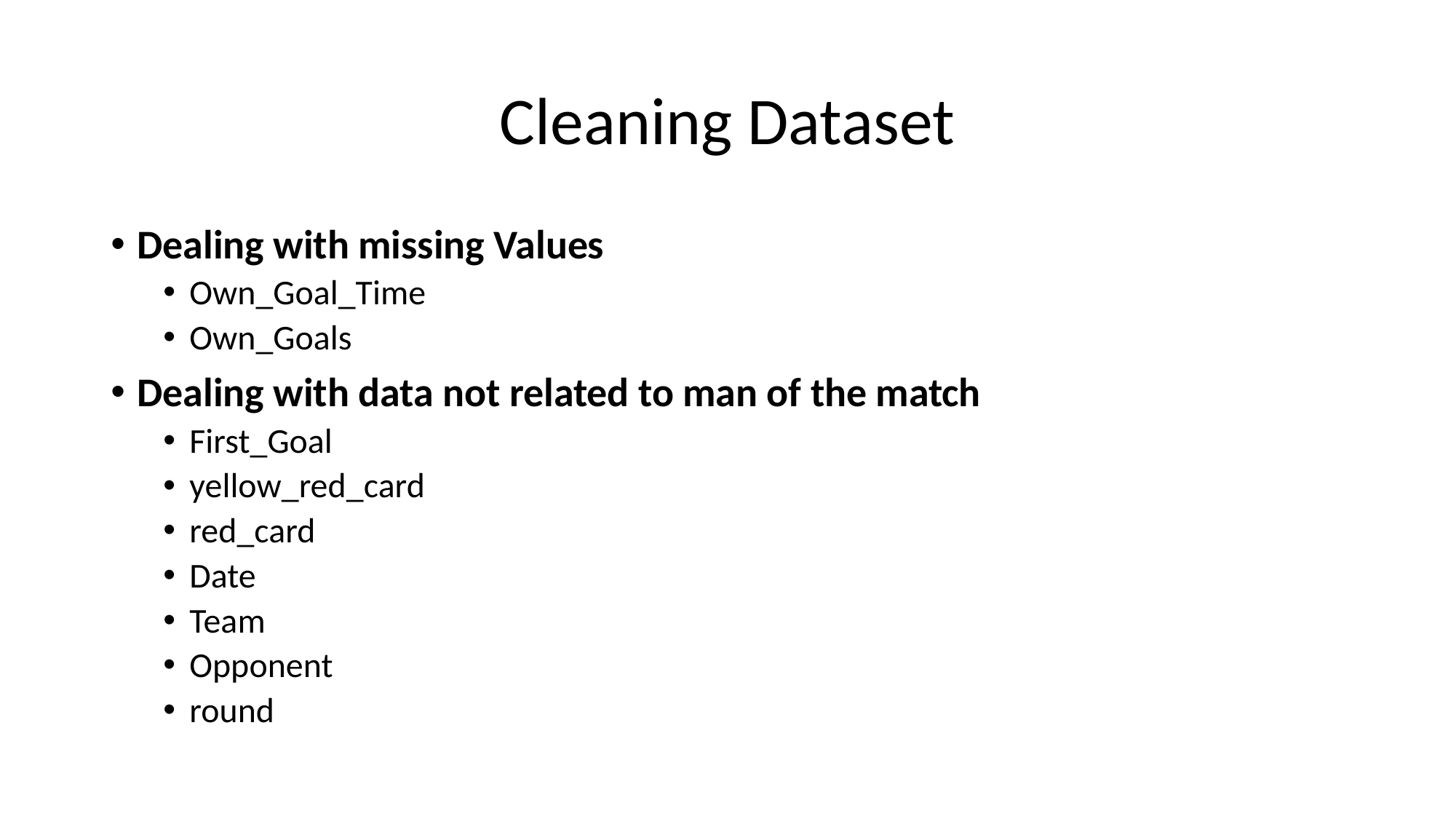

# Cleaning Dataset
Dealing with missing Values
Own_Goal_Time
Own_Goals
Dealing with data not related to man of the match
First_Goal
yellow_red_card
red_card
Date
Team
Opponent
round